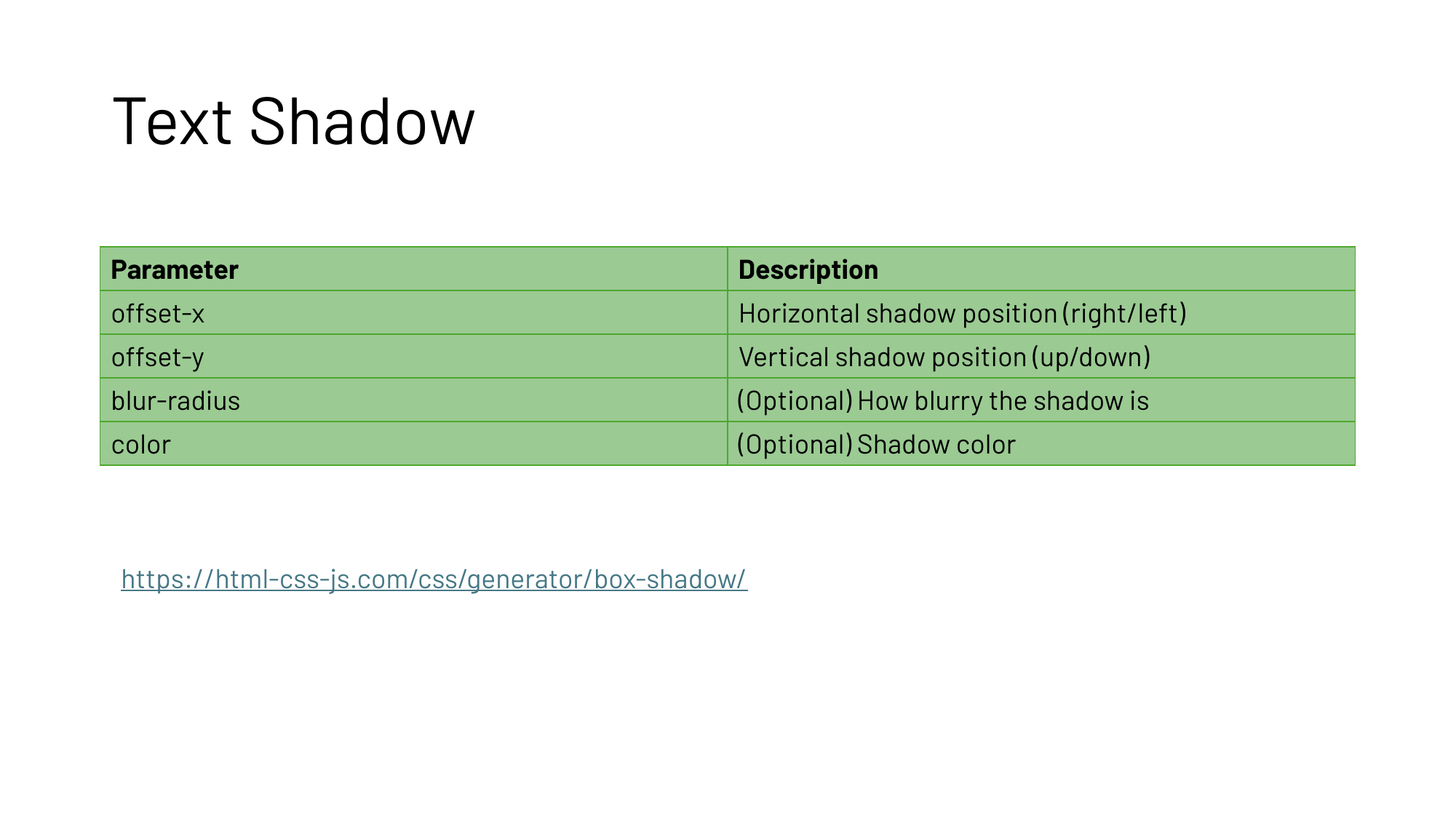

# Text Shadow
| Parameter | Description |
| --- | --- |
| offset-x | Horizontal shadow position (right/left) |
| offset-y | Vertical shadow position (up/down) |
| blur-radius | (Optional) How blurry the shadow is |
| color | (Optional) Shadow color |
https://html-css-js.com/css/generator/box-shadow/